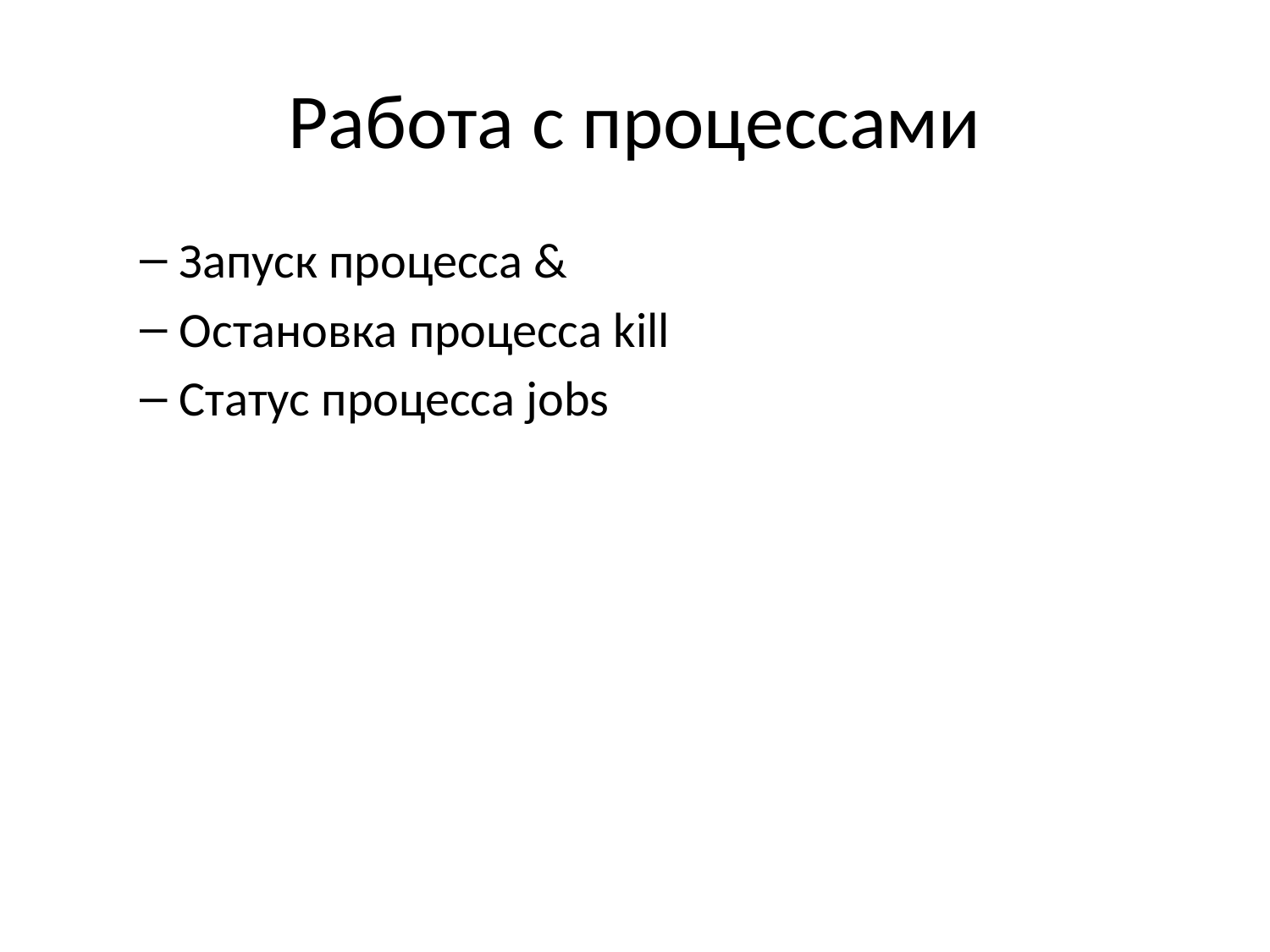

# Работа с процессами
Запуск процесса &
Остановка процесса kill
Статус процесса jobs